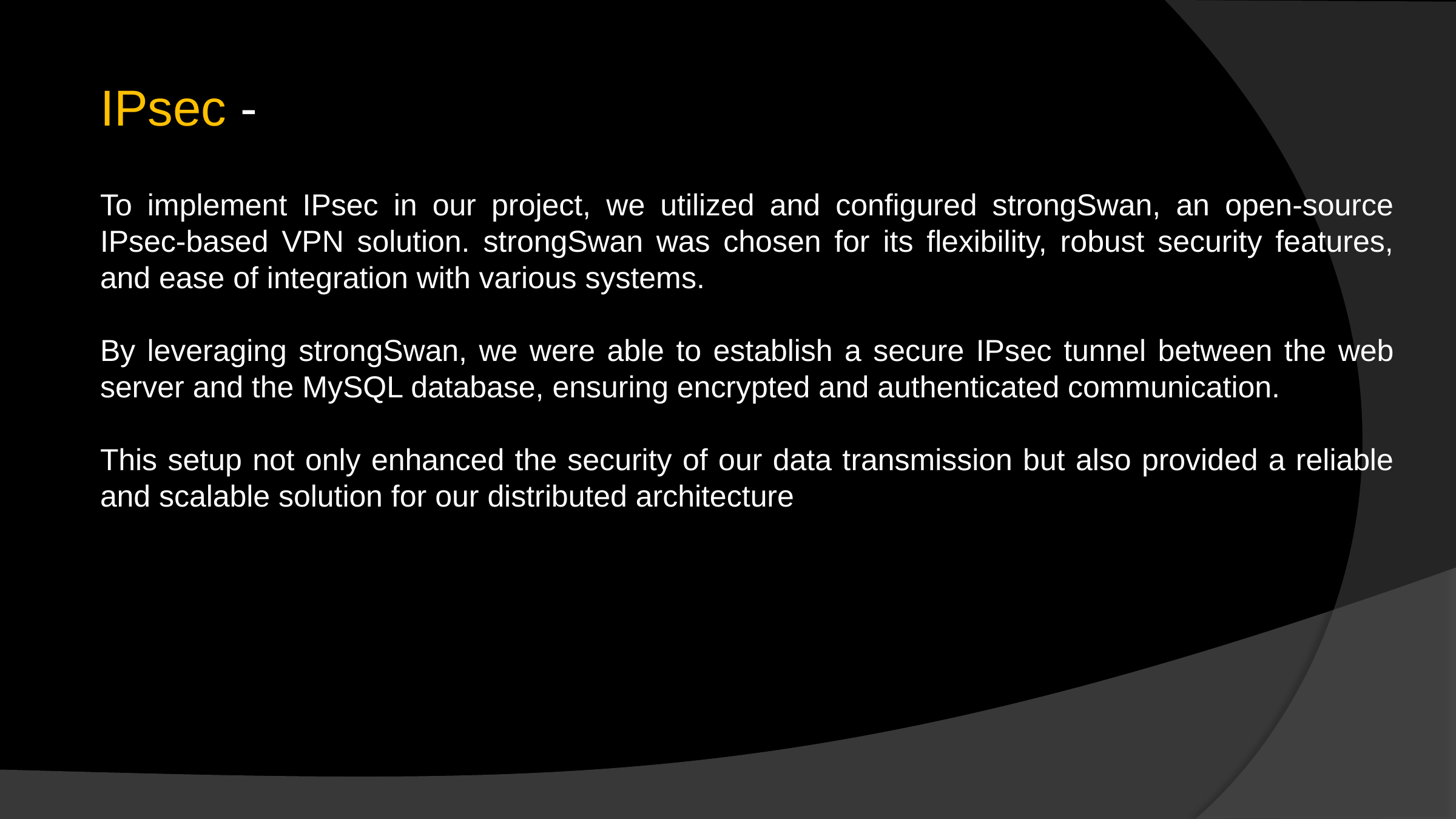

IPsec -
To implement IPsec in our project, we utilized and configured strongSwan, an open-source IPsec-based VPN solution. strongSwan was chosen for its flexibility, robust security features, and ease of integration with various systems.

By leveraging strongSwan, we were able to establish a secure IPsec tunnel between the web server and the MySQL database, ensuring encrypted and authenticated communication.

This setup not only enhanced the security of our data transmission but also provided a reliable and scalable solution for our distributed architecture